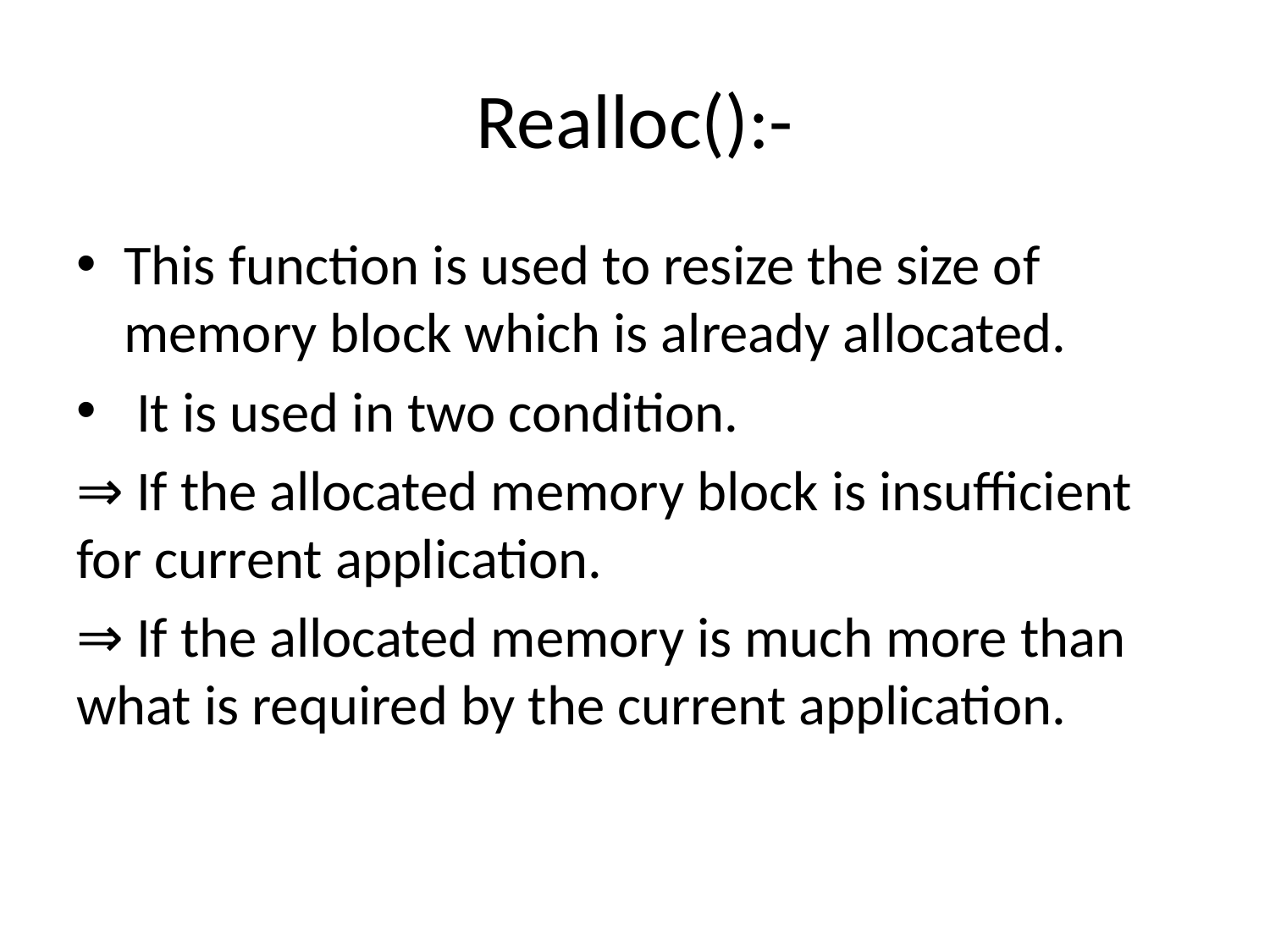

# Realloc():-
This function is used to resize the size of memory block which is already allocated.
 It is used in two condition.
⇒ If the allocated memory block is insufficient for current application.
⇒ If the allocated memory is much more than what is required by the current application.